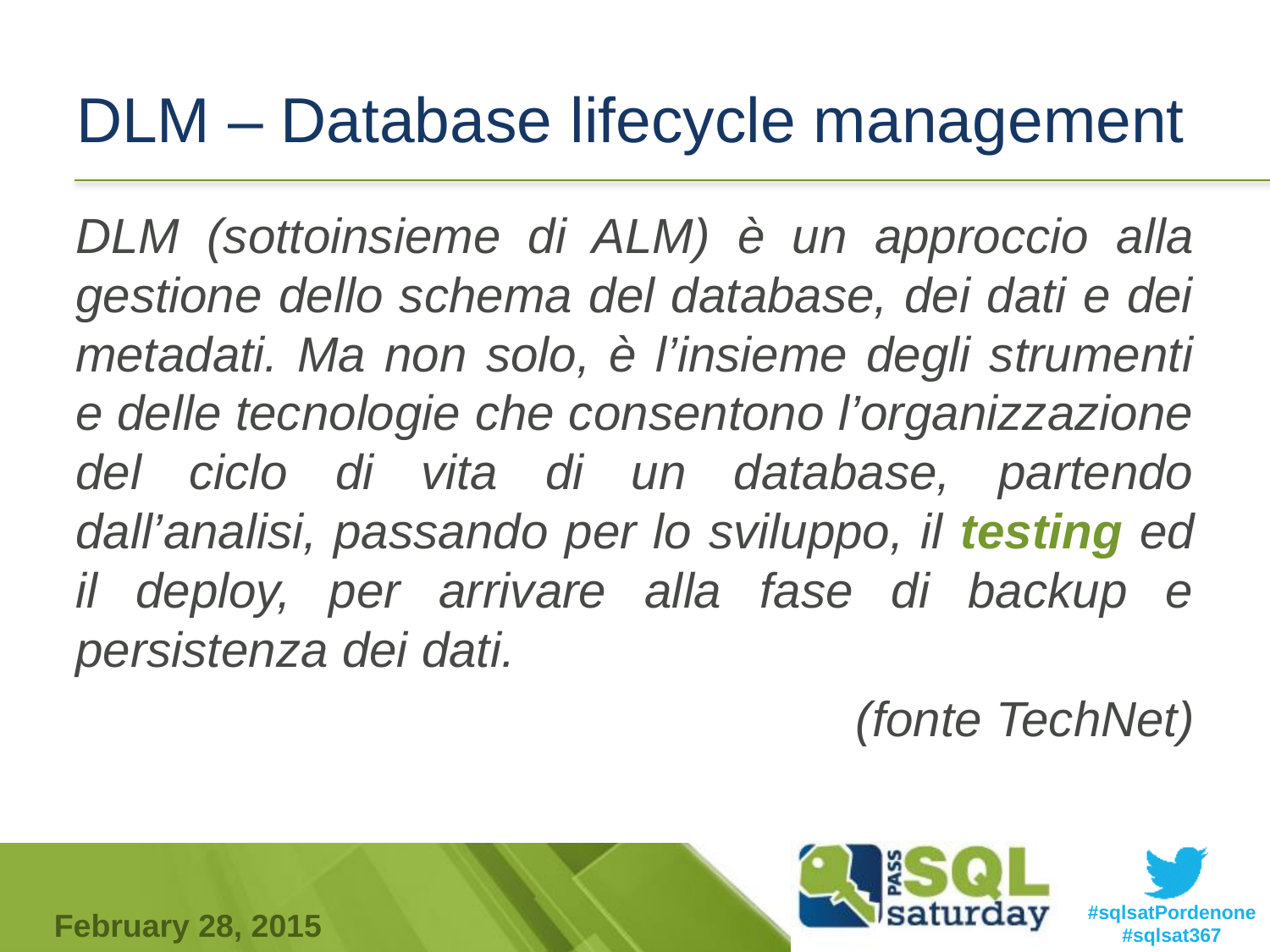

# DLM – Database lifecycle management
DLM (sottoinsieme di ALM) è un approccio alla gestione dello schema del database, dei dati e dei metadati. Ma non solo, è l’insieme degli strumenti e delle tecnologie che consentono l’organizzazione del ciclo di vita di un database, partendo dall’analisi, passando per lo sviluppo, il testing ed il deploy, per arrivare alla fase di backup e persistenza dei dati.
(fonte TechNet)